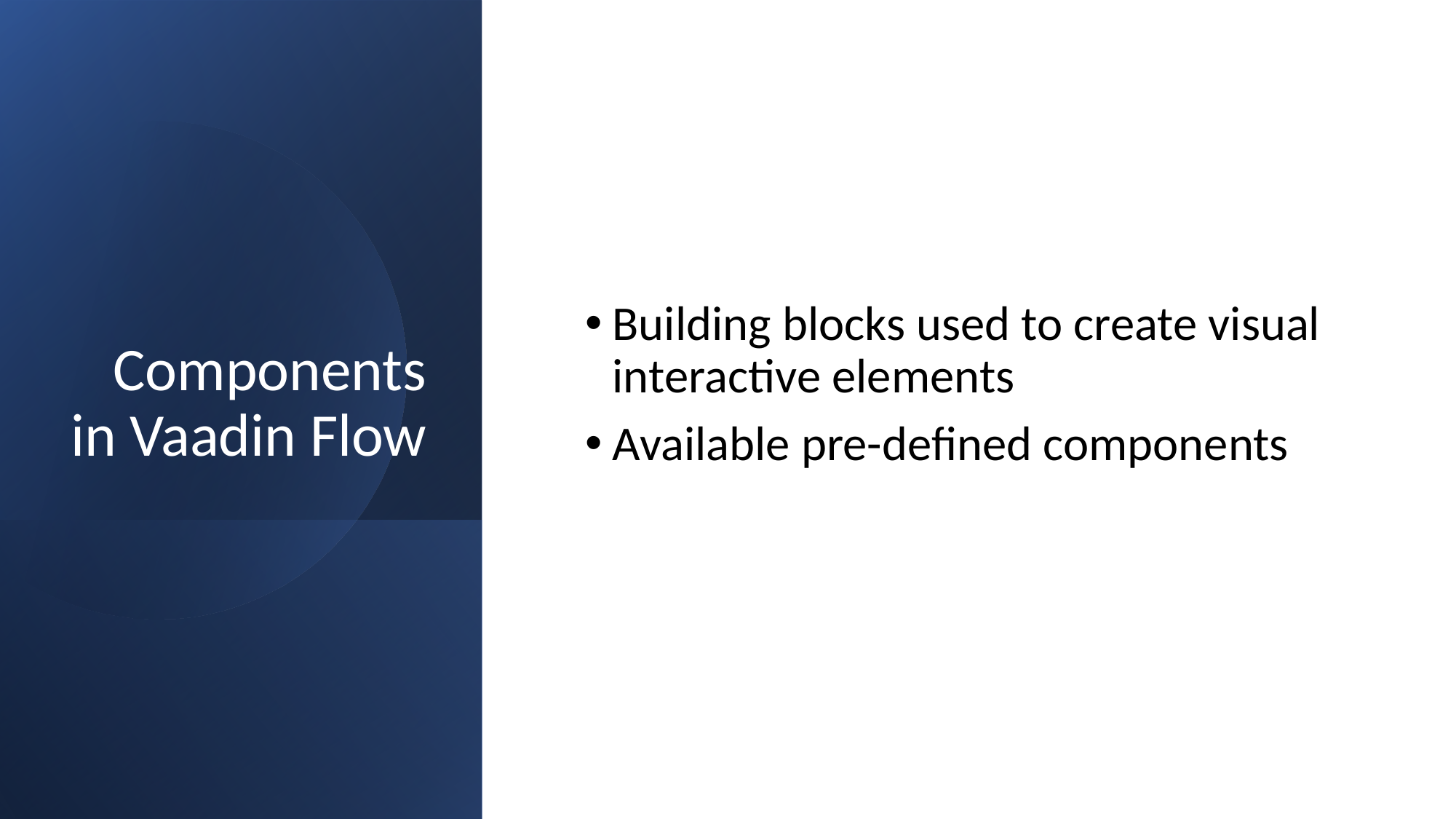

# Components in Vaadin Flow
Building blocks used to create visual interactive elements
Available pre-defined components

15